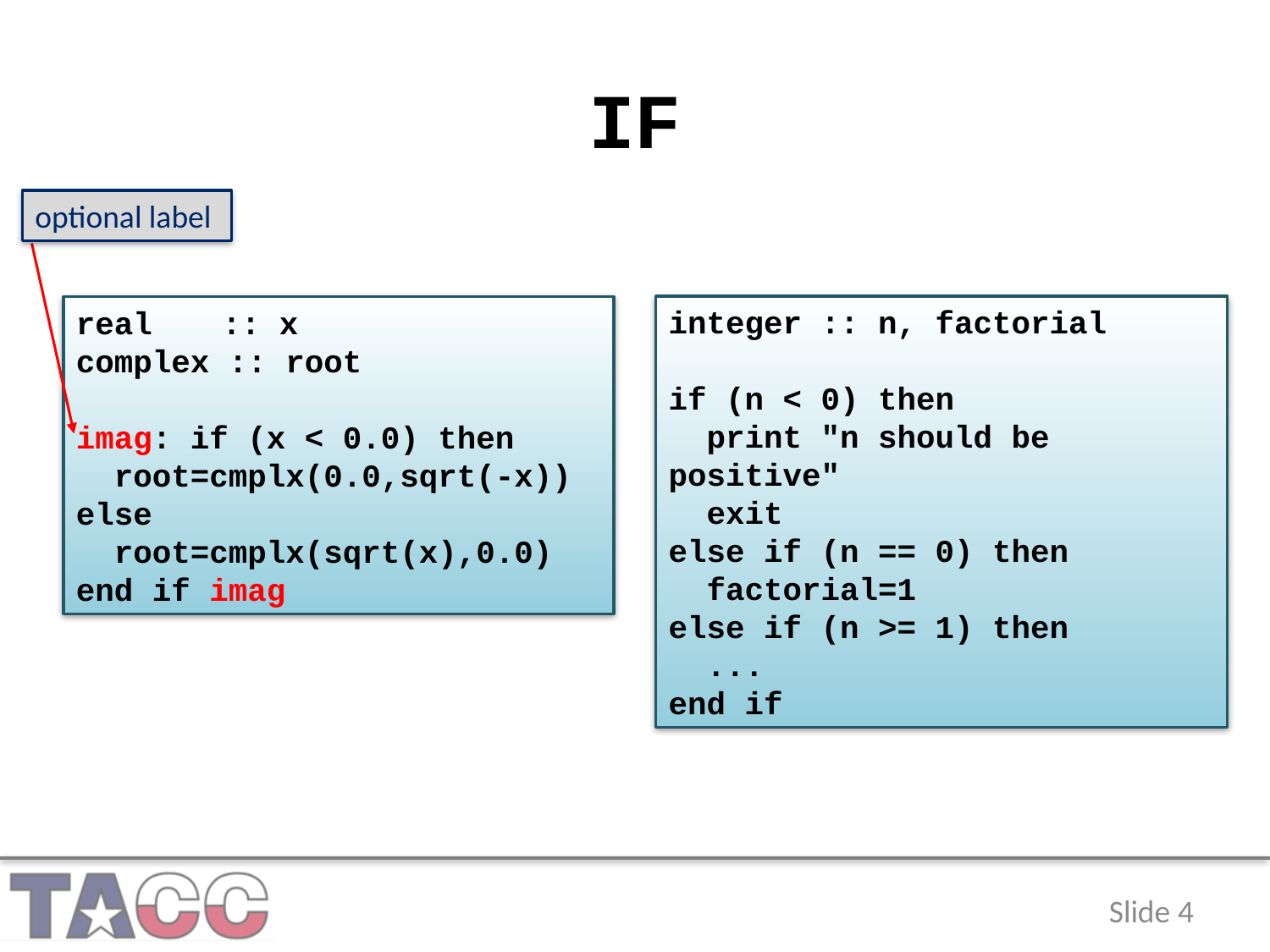

# IF
optional label

integer :: n, factorial

if (n < 0) then
  print "n should be positive"
  exit
else if (n == 0) then
  factorial=1
else if (n >= 1) then
  ...
end if
real 	 :: x
complex :: root

imag: if (x < 0.0) then
  root=cmplx(0.0,sqrt(-x))
else
  root=cmplx(sqrt(x),0.0)
end if imag